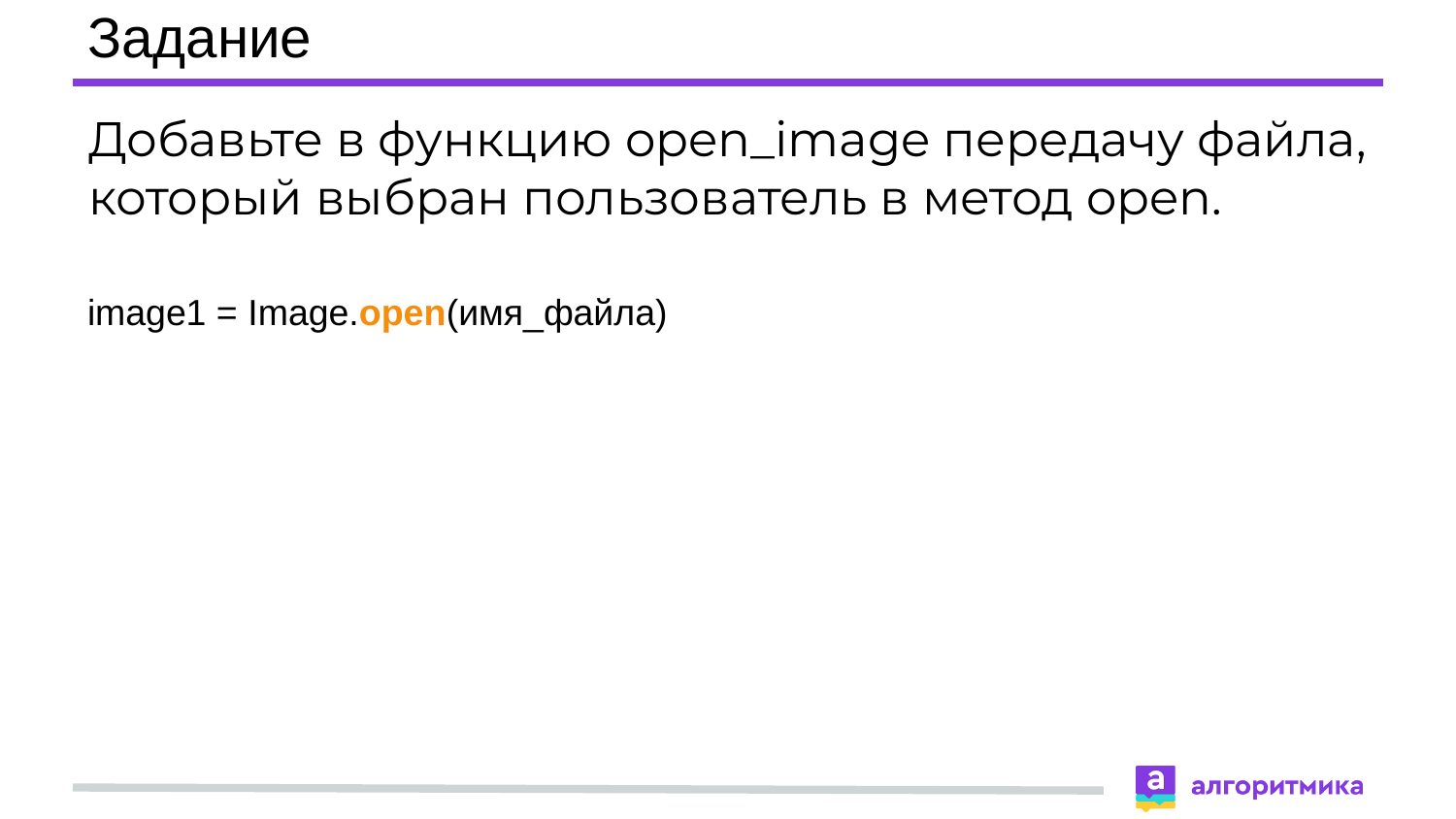

# Задание
Добавьте в функцию open_image передачу файла, который выбран пользователь в метод open.
image1 = Image.open(имя_файла)